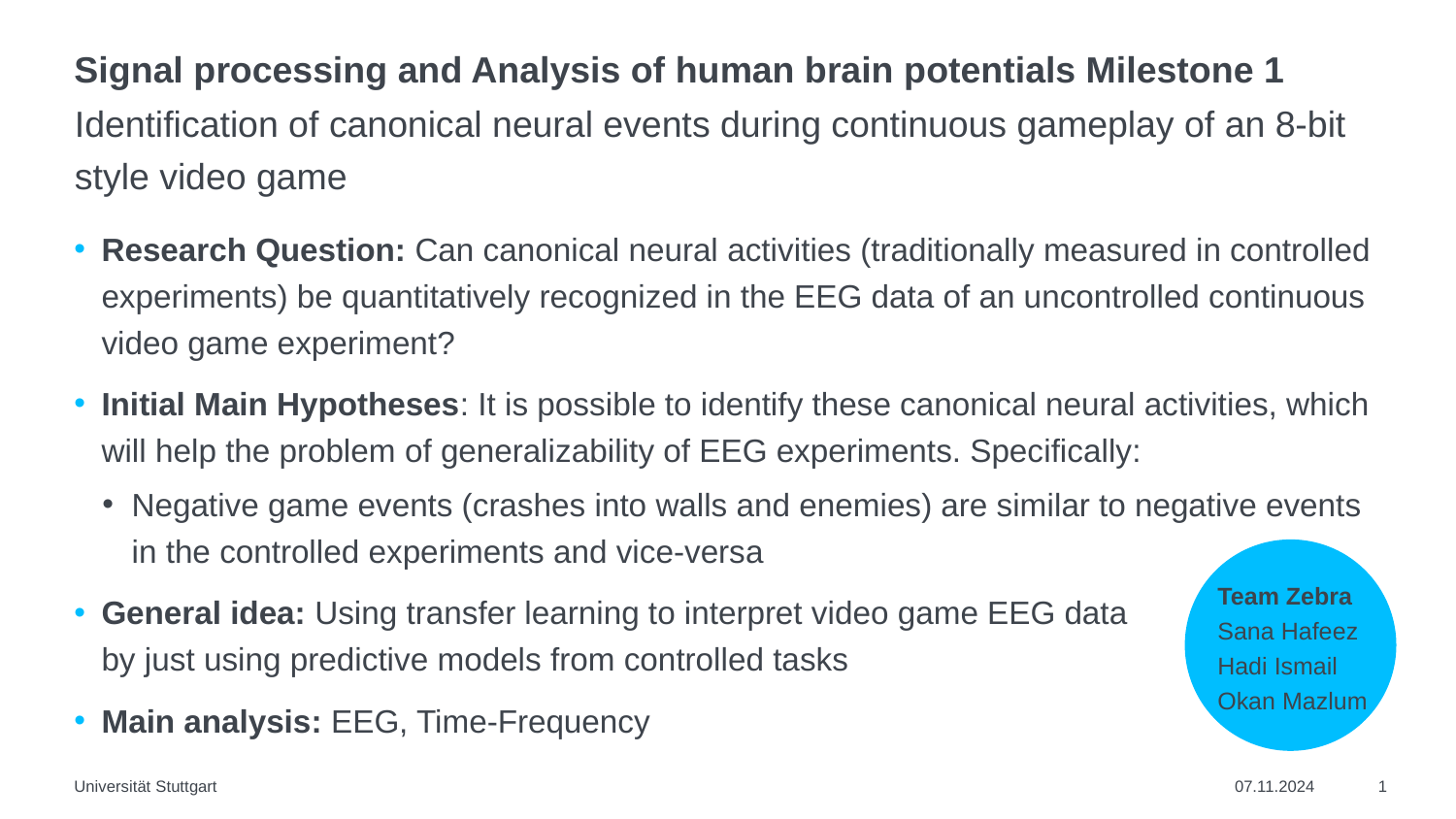

# Signal processing and Analysis of human brain potentials Milestone 1
Identification of canonical neural events during continuous gameplay of an 8-bit style video game

Research Question: Can canonical neural activities (traditionally measured in controlled experiments) be quantitatively recognized in the EEG data of an uncontrolled continuous video game experiment?
Initial Main Hypotheses: It is possible to identify these canonical neural activities, which will help the problem of generalizability of EEG experiments. Specifically:
Negative game events (crashes into walls and enemies) are similar to negative events in the controlled experiments and vice-versa
General idea: Using transfer learning to interpret video game EEG data
by just using predictive models from controlled tasks
Main analysis: EEG, Time-Frequency

Team Zebra
Sana Hafeez
Hadi Ismail
Okan Mazlum

Universität Stuttgart
07.11.2024
1